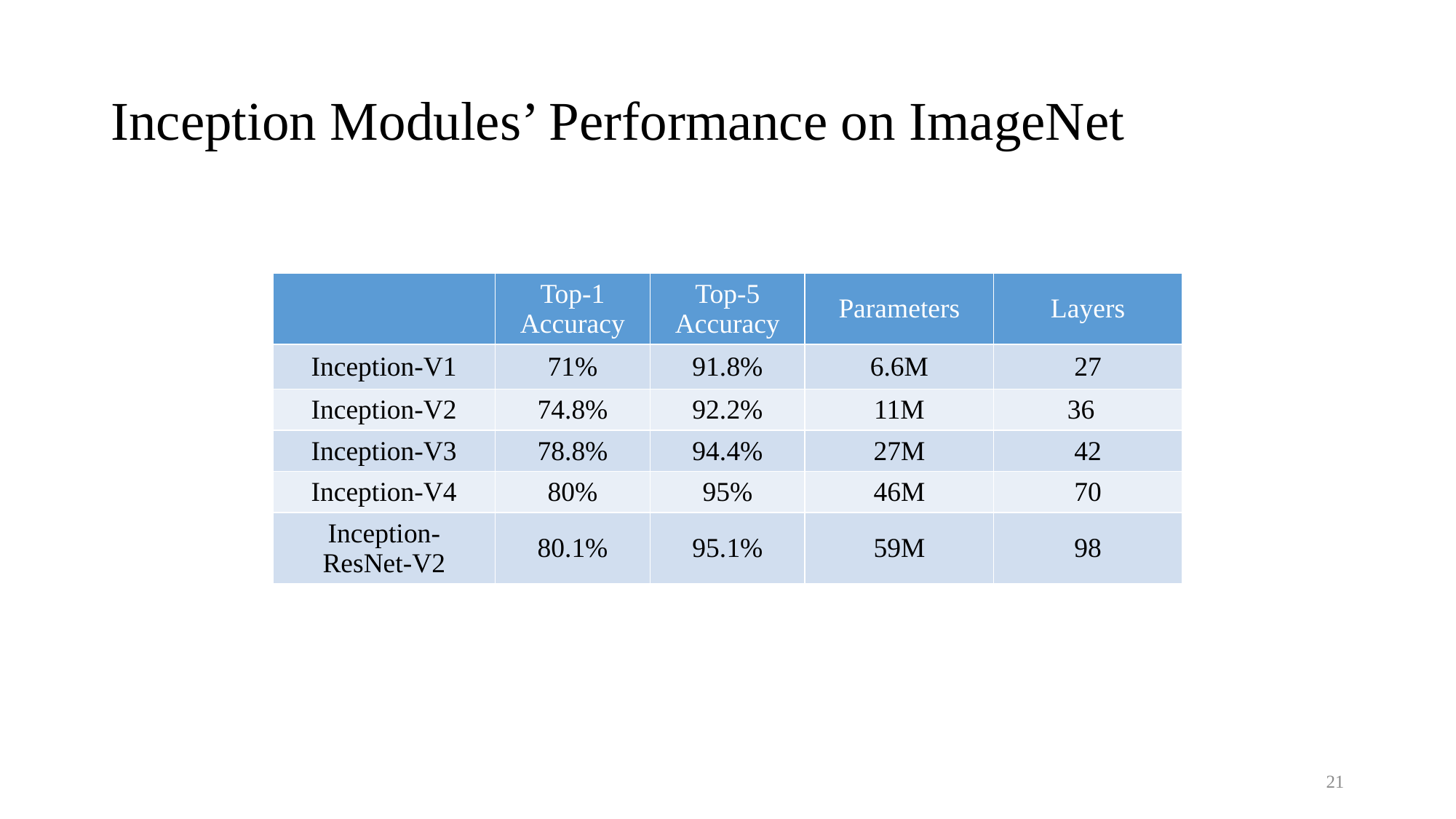

# Inception Modules’ Performance on ImageNet
|  | Top-1 Accuracy | Top-5 Accuracy | Parameters | Layers |
| --- | --- | --- | --- | --- |
| Inception-V1 | 71% | 91.8% | 6.6M | 27 |
| Inception-V2 | 74.8% | 92.2% | 11M | 36 |
| Inception-V3 | 78.8% | 94.4% | 27M | 42 |
| Inception-V4 | 80% | 95% | 46M | 70 |
| Inception-ResNet-V2 | 80.1% | 95.1% | 59M | 98 |
21